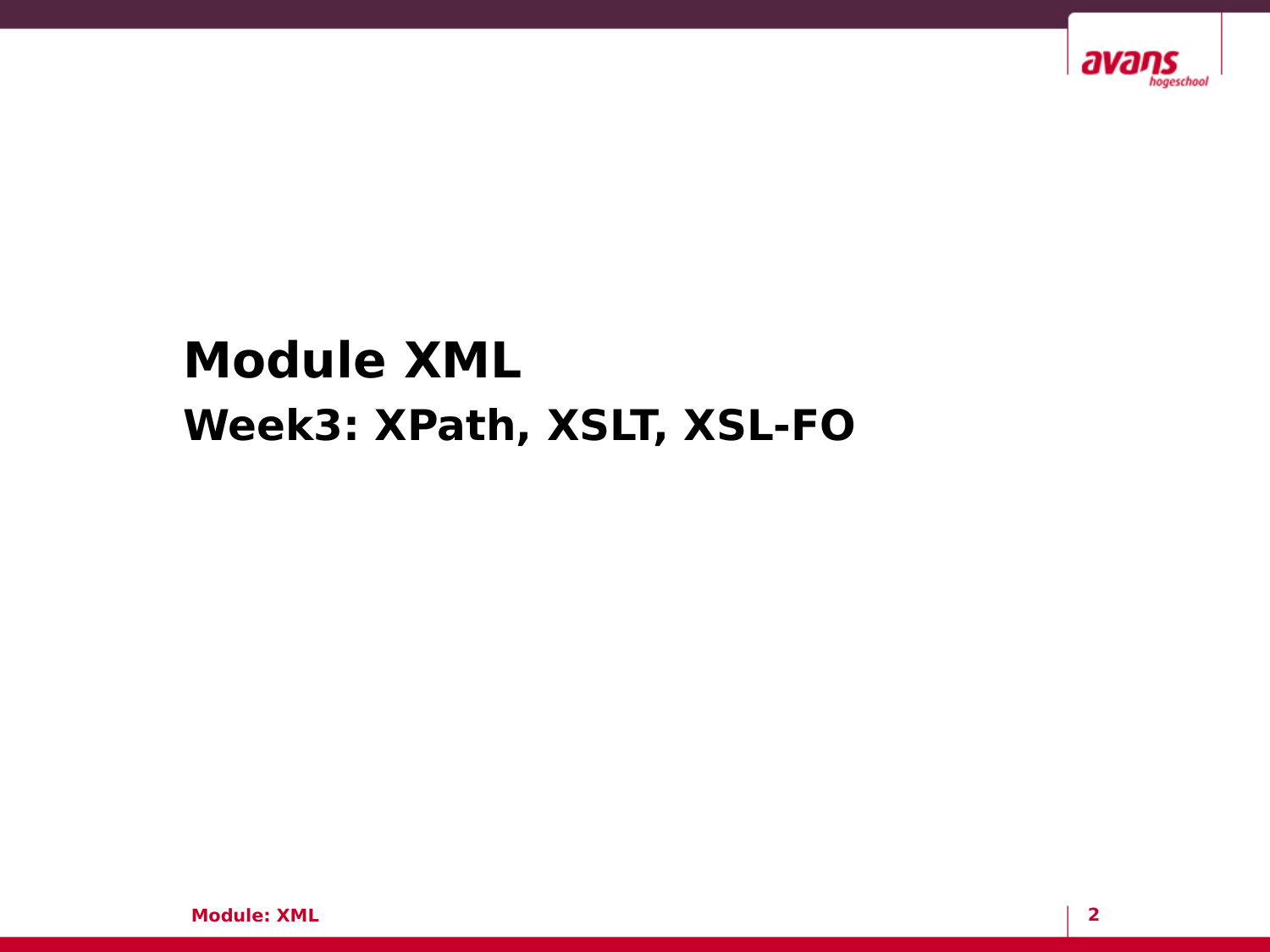

# Module XML
Week3: XPath, XSLT, XSL-FO
2